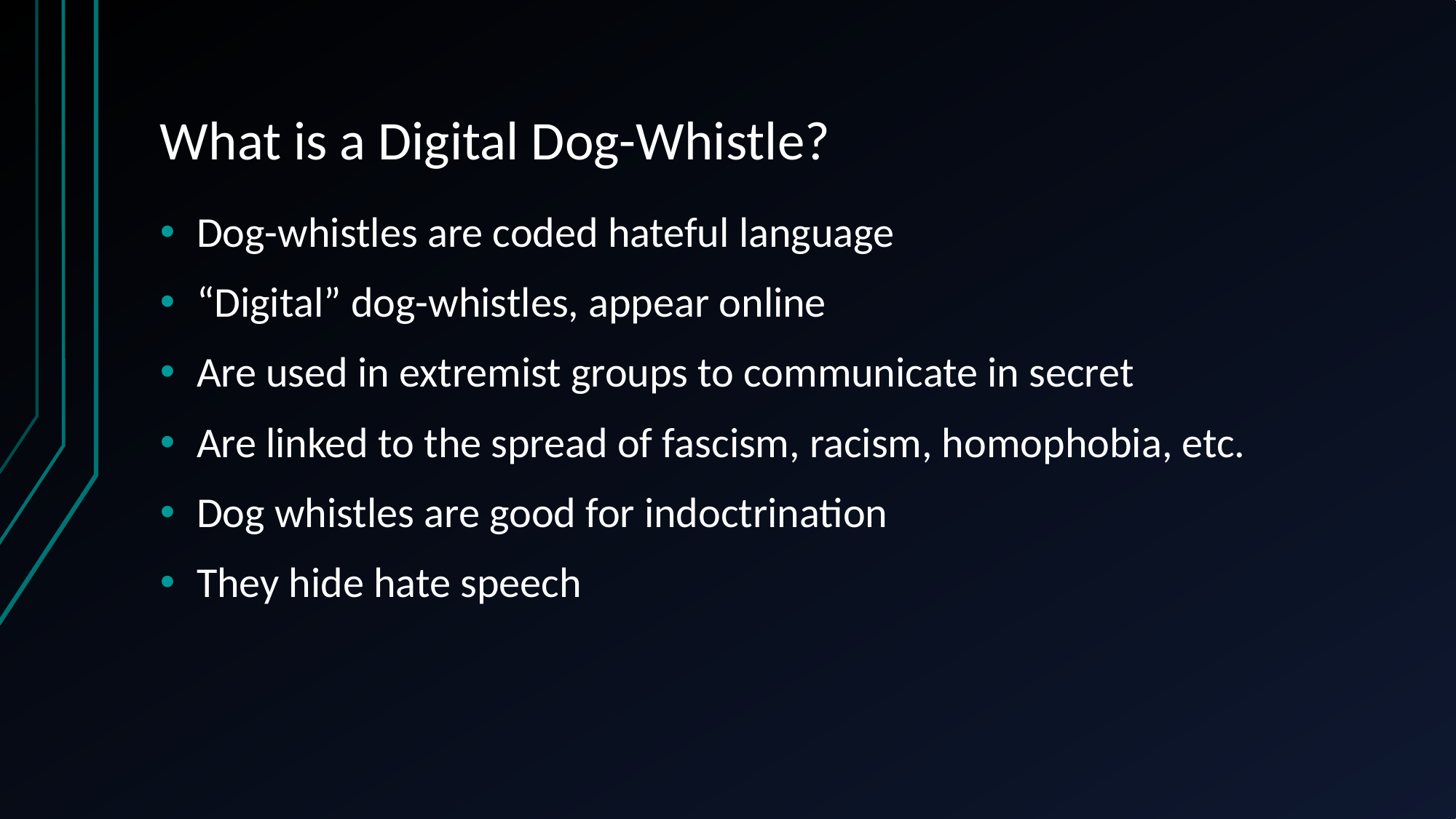

# What is a Digital Dog-Whistle?
Dog-whistles are coded hateful language
“Digital” dog-whistles, appear online
Are used in extremist groups to communicate in secret
Are linked to the spread of fascism, racism, homophobia, etc.
Dog whistles are good for indoctrination
They hide hate speech